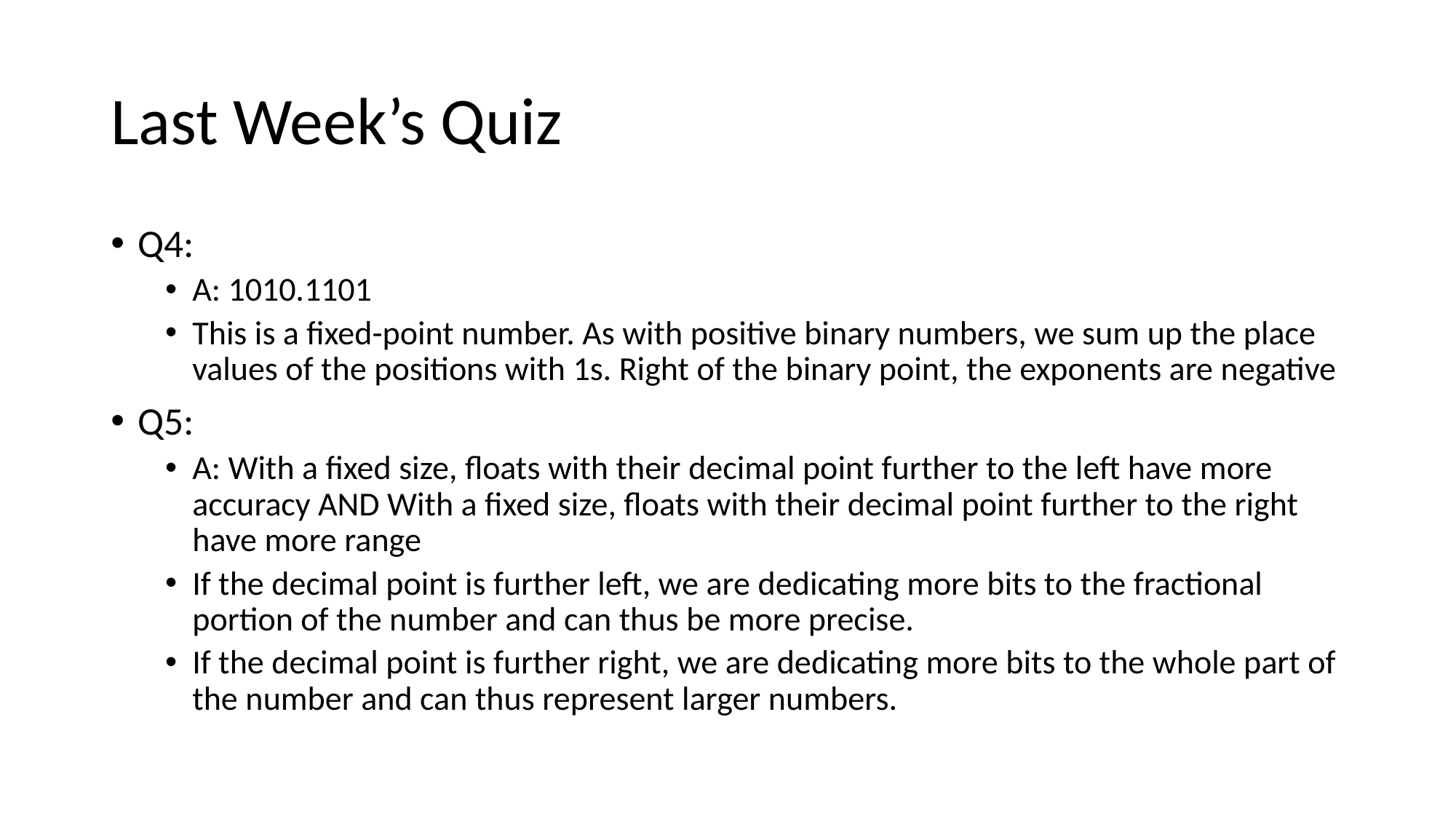

# Last Week’s Quiz
Q4:
A: 1010.1101
This is a fixed-point number. As with positive binary numbers, we sum up the place values of the positions with 1s. Right of the binary point, the exponents are negative
Q5:
A: With a fixed size, floats with their decimal point further to the left have more accuracy AND With a fixed size, floats with their decimal point further to the right have more range
If the decimal point is further left, we are dedicating more bits to the fractional portion of the number and can thus be more precise.
If the decimal point is further right, we are dedicating more bits to the whole part of the number and can thus represent larger numbers.